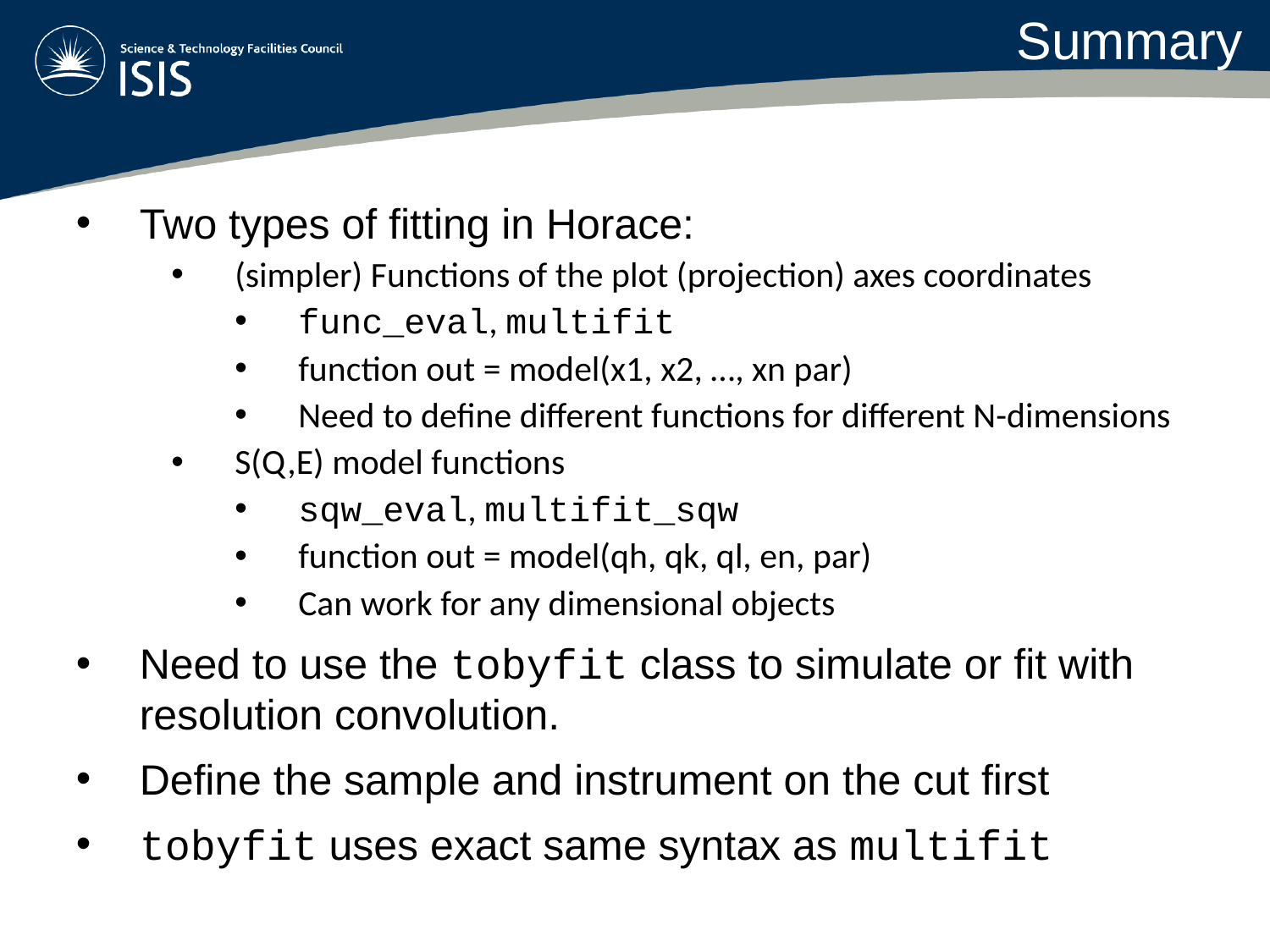

Summary
Two types of fitting in Horace:
(simpler) Functions of the plot (projection) axes coordinates
func_eval, multifit
function out = model(x1, x2, …, xn par)
Need to define different functions for different N-dimensions
S(Q,E) model functions
sqw_eval, multifit_sqw
function out = model(qh, qk, ql, en, par)
Can work for any dimensional objects
Need to use the tobyfit class to simulate or fit with resolution convolution.
Define the sample and instrument on the cut first
tobyfit uses exact same syntax as multifit